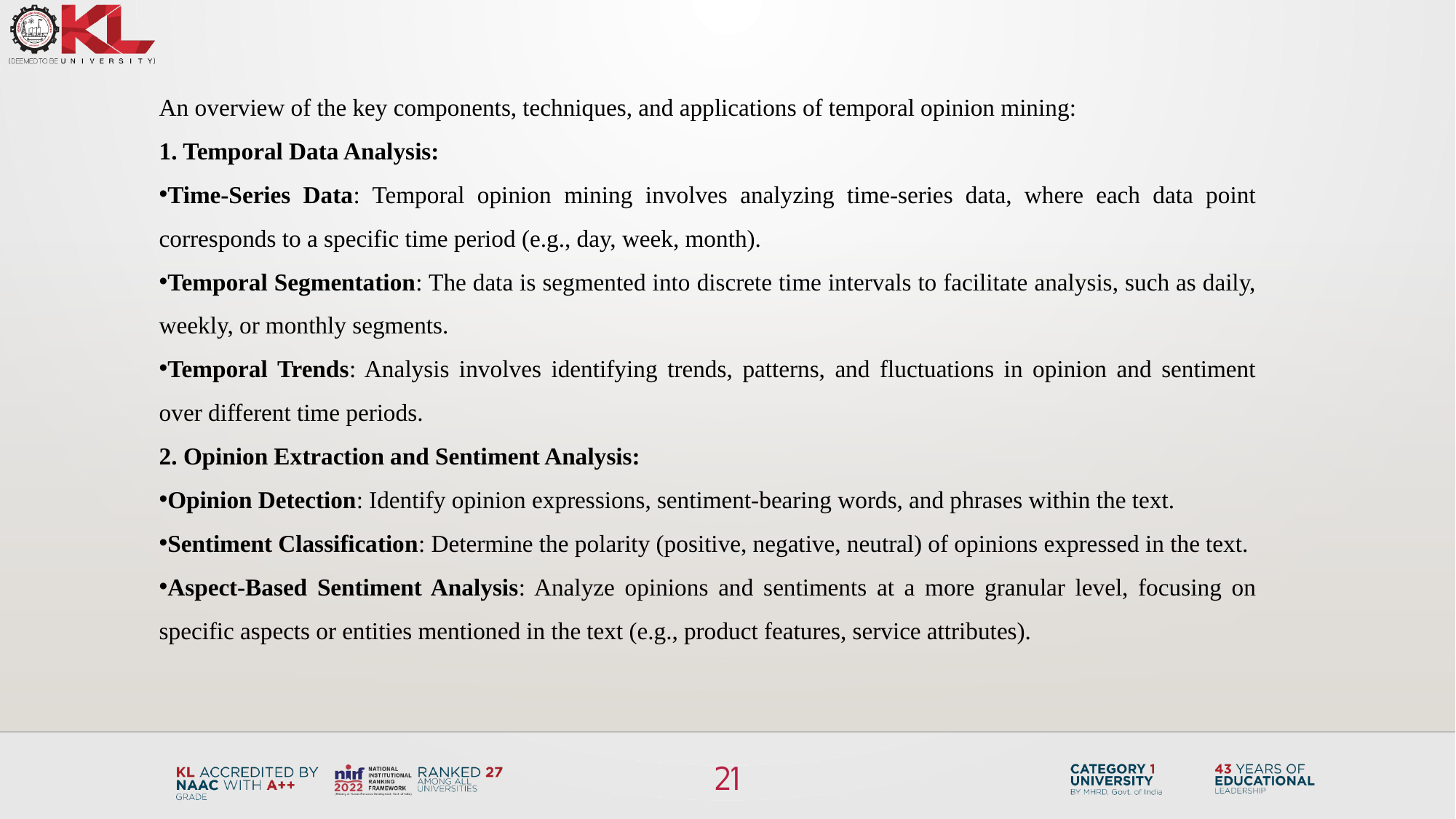

An overview of the key components, techniques, and applications of temporal opinion mining:
1. Temporal Data Analysis:
Time-Series Data: Temporal opinion mining involves analyzing time-series data, where each data point corresponds to a specific time period (e.g., day, week, month).
Temporal Segmentation: The data is segmented into discrete time intervals to facilitate analysis, such as daily, weekly, or monthly segments.
Temporal Trends: Analysis involves identifying trends, patterns, and fluctuations in opinion and sentiment over different time periods.
2. Opinion Extraction and Sentiment Analysis:
Opinion Detection: Identify opinion expressions, sentiment-bearing words, and phrases within the text.
Sentiment Classification: Determine the polarity (positive, negative, neutral) of opinions expressed in the text.
Aspect-Based Sentiment Analysis: Analyze opinions and sentiments at a more granular level, focusing on specific aspects or entities mentioned in the text (e.g., product features, service attributes).
21